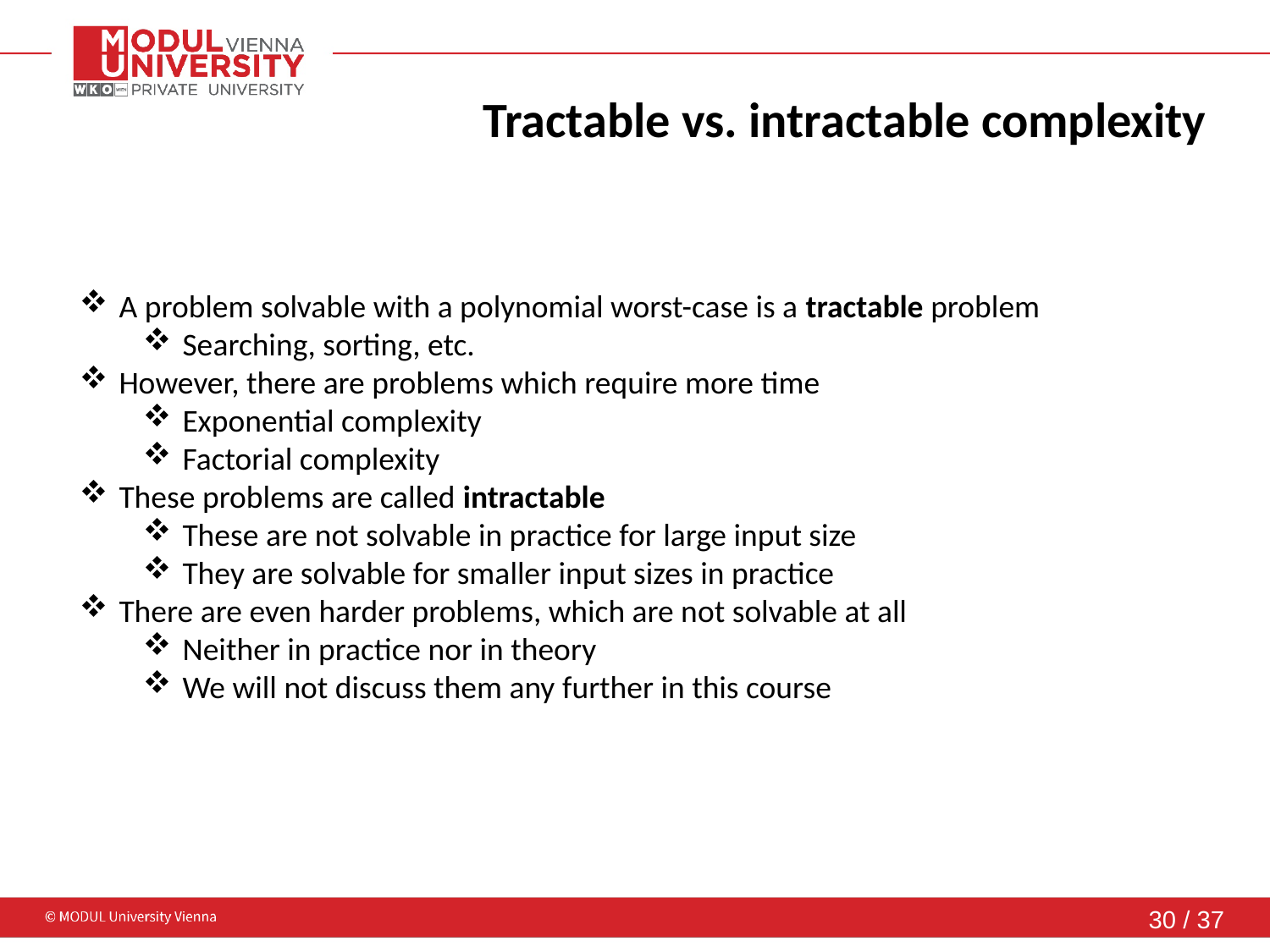

# Tractable vs. intractable complexity
A problem solvable with a polynomial worst-case is a tractable problem
Searching, sorting, etc.
However, there are problems which require more time
Exponential complexity
Factorial complexity
These problems are called intractable
These are not solvable in practice for large input size
They are solvable for smaller input sizes in practice
There are even harder problems, which are not solvable at all
Neither in practice nor in theory
We will not discuss them any further in this course